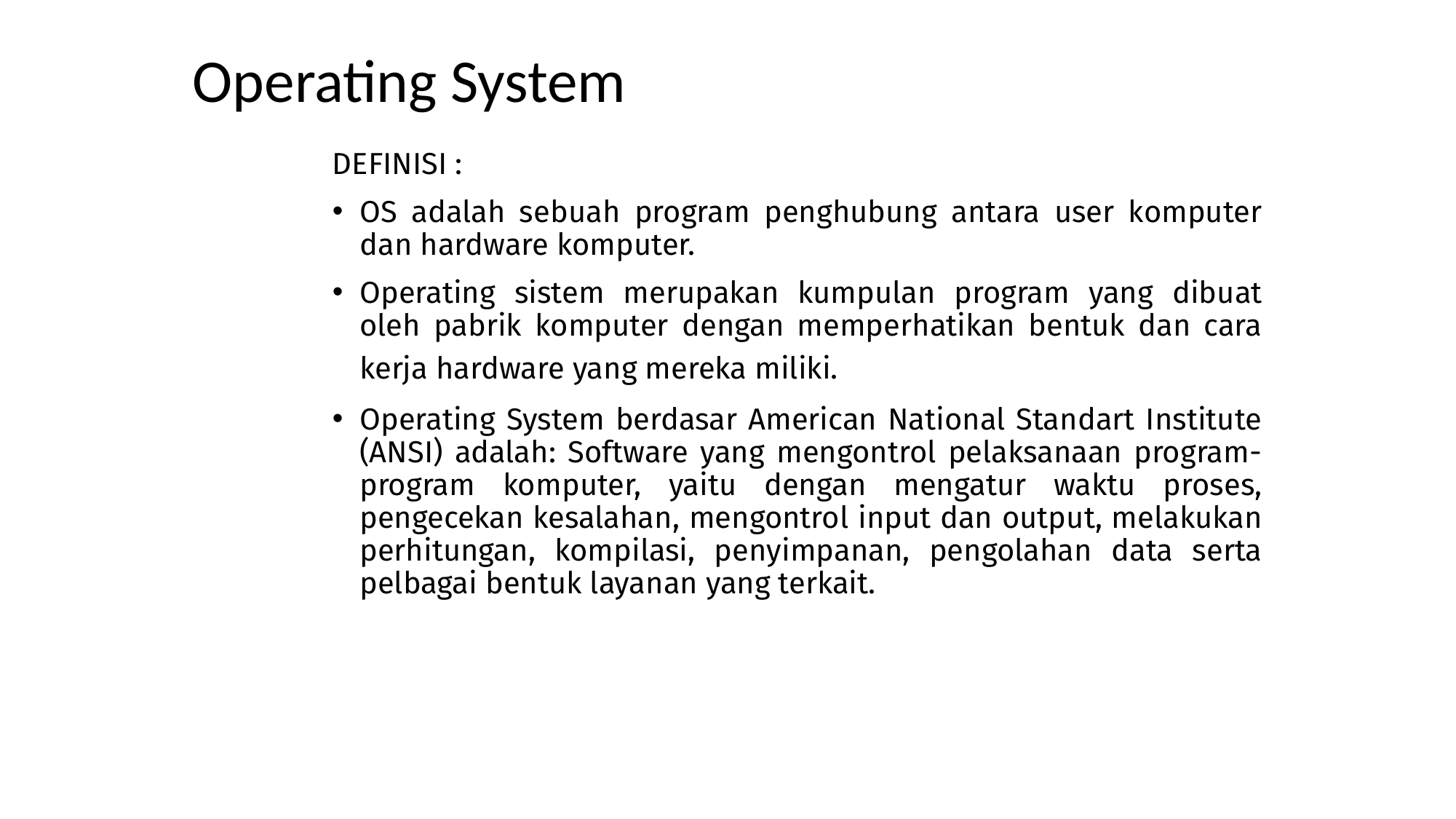

Operating System
DEFINISI :
OS adalah sebuah program penghubung antara user komputer dan hardware komputer.
Operating sistem merupakan kumpulan program yang dibuat oleh pabrik komputer dengan memperhatikan bentuk dan cara kerja hardware yang mereka miliki.
Operating System berdasar American National Standart Institute (ANSI) adalah: Software yang mengontrol pelaksanaan program-program komputer, yaitu dengan mengatur waktu proses, pengecekan kesalahan, mengontrol input dan output, melakukan perhitungan, kompilasi, penyimpanan, pengolahan data serta pelbagai bentuk layanan yang terkait.